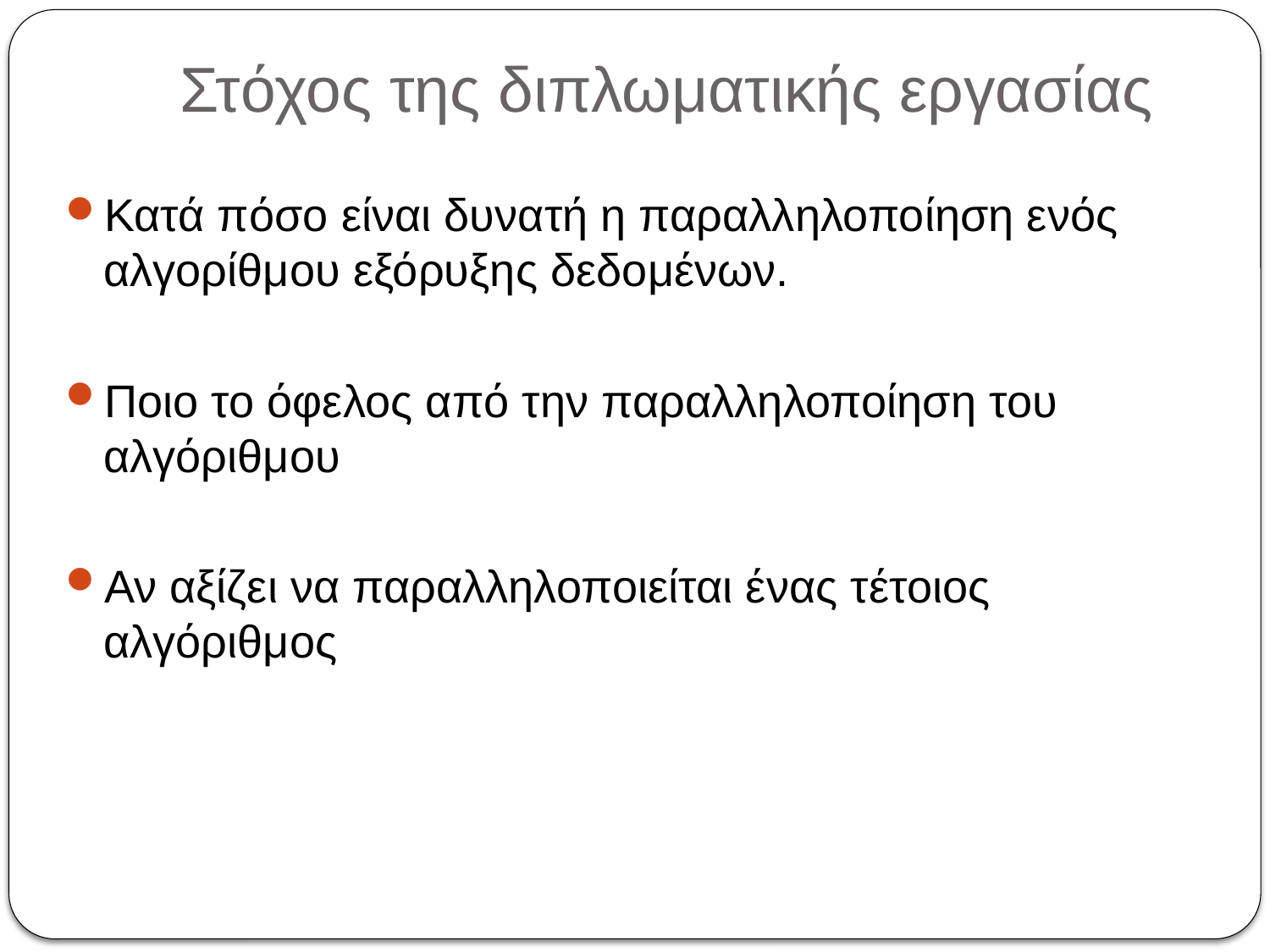

# Στόχος της διπλωματικής εργασίας
Κατά πόσο είναι δυνατή η παραλληλοποίηση ενός αλγορίθμου εξόρυξης δεδομένων.

Ποιο το όφελος από την παραλληλοποίηση του αλγόριθμου

Αν αξίζει να παραλληλοποιείται ένας τέτοιος αλγόριθμος